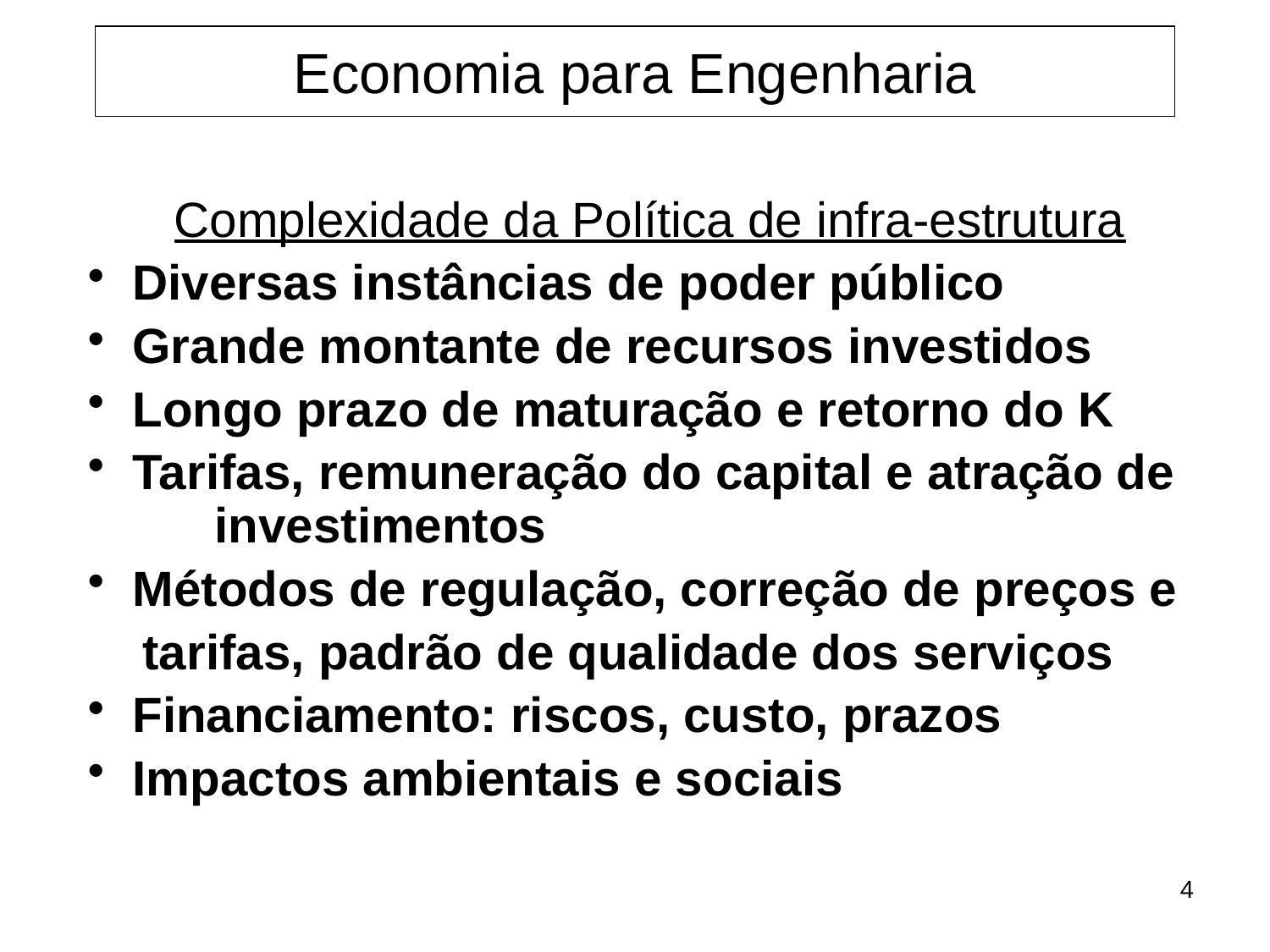

Economia para Engenharia
Complexidade da Política de infra-estrutura
  Diversas instâncias de poder público
  Grande montante de recursos investidos
  Longo prazo de maturação e retorno do K
  Tarifas, remuneração do capital e atração de 	investimentos
  Métodos de regulação, correção de preços e
    tarifas, padrão de qualidade dos serviços
  Financiamento: riscos, custo, prazos
  Impactos ambientais e sociais
4